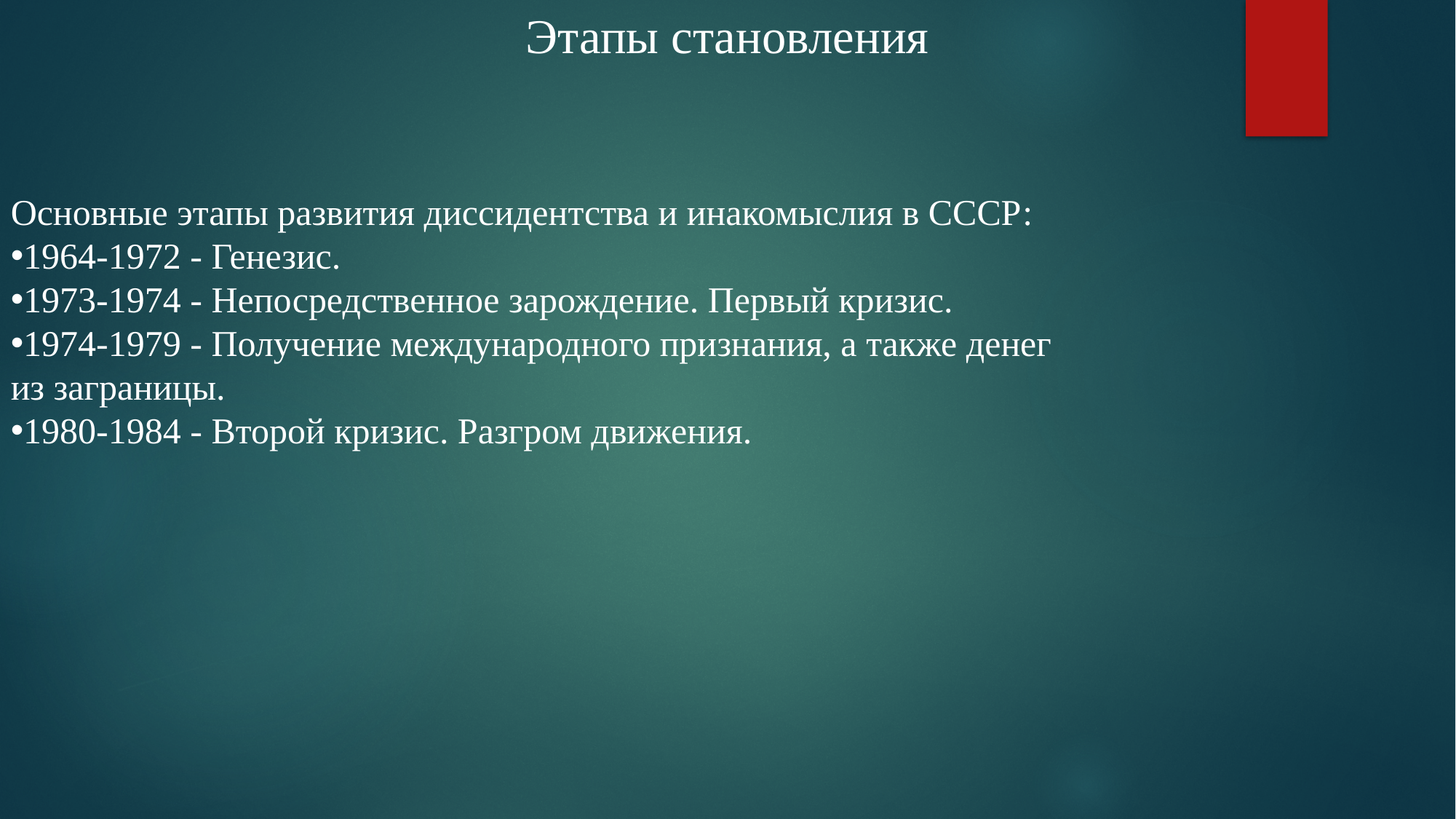

Этапы становления
Основные этапы развития диссидентства и инакомыслия в СССР:
1964-1972 - Генезис.
1973-1974 - Непосредственное зарождение. Первый кризис.
1974-1979 - Получение международного признания, а также денег из заграницы.
1980-1984 - Второй кризис. Разгром движения.